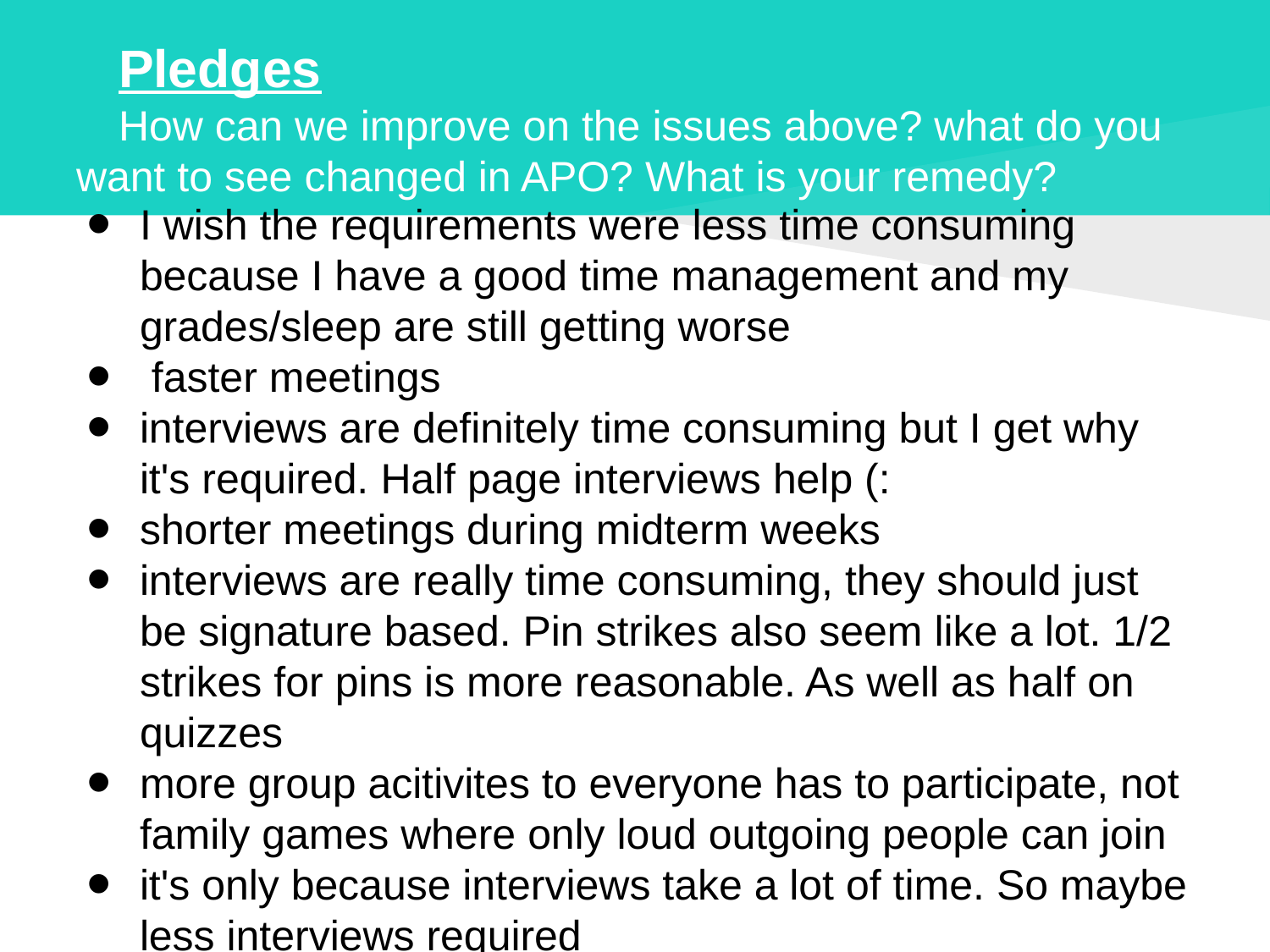

# Pledges
How can we improve on the issues above? what do you want to see changed in APO? What is your remedy?
I wish the requirements were less time consuming because I have a good time management and my grades/sleep are still getting worse
 faster meetings
interviews are definitely time consuming but I get why it's required. Half page interviews help (:
shorter meetings during midterm weeks
interviews are really time consuming, they should just be signature based. Pin strikes also seem like a lot. 1/2 strikes for pins is more reasonable. As well as half on quizzes
more group acitivites to everyone has to participate, not family games where only loud outgoing people can join
it's only because interviews take a lot of time. So maybe less interviews required